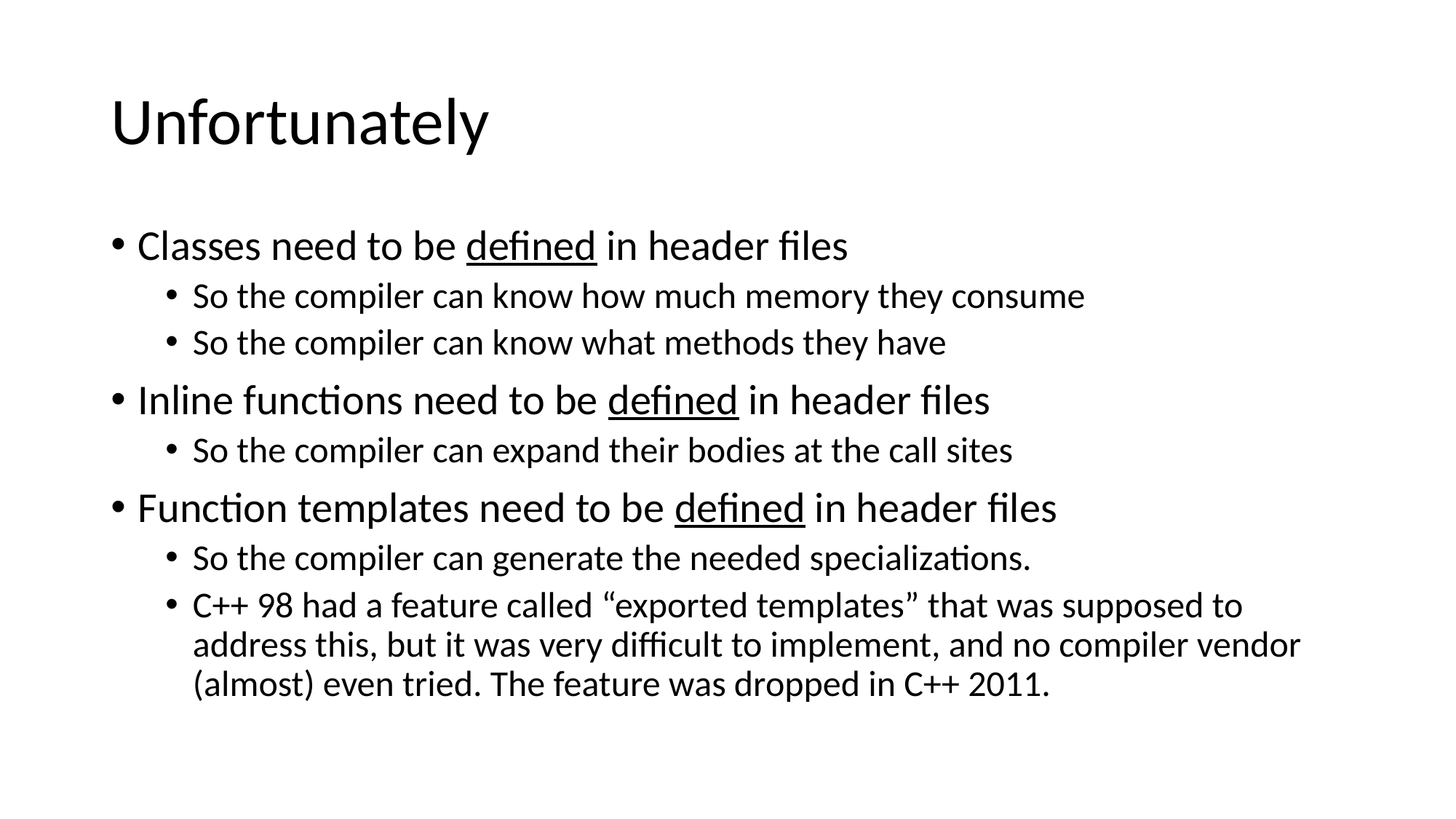

# Unfortunately
Classes need to be defined in header files
So the compiler can know how much memory they consume
So the compiler can know what methods they have
Inline functions need to be defined in header files
So the compiler can expand their bodies at the call sites
Function templates need to be defined in header files
So the compiler can generate the needed specializations.
C++ 98 had a feature called “exported templates” that was supposed to address this, but it was very difficult to implement, and no compiler vendor (almost) even tried. The feature was dropped in C++ 2011.